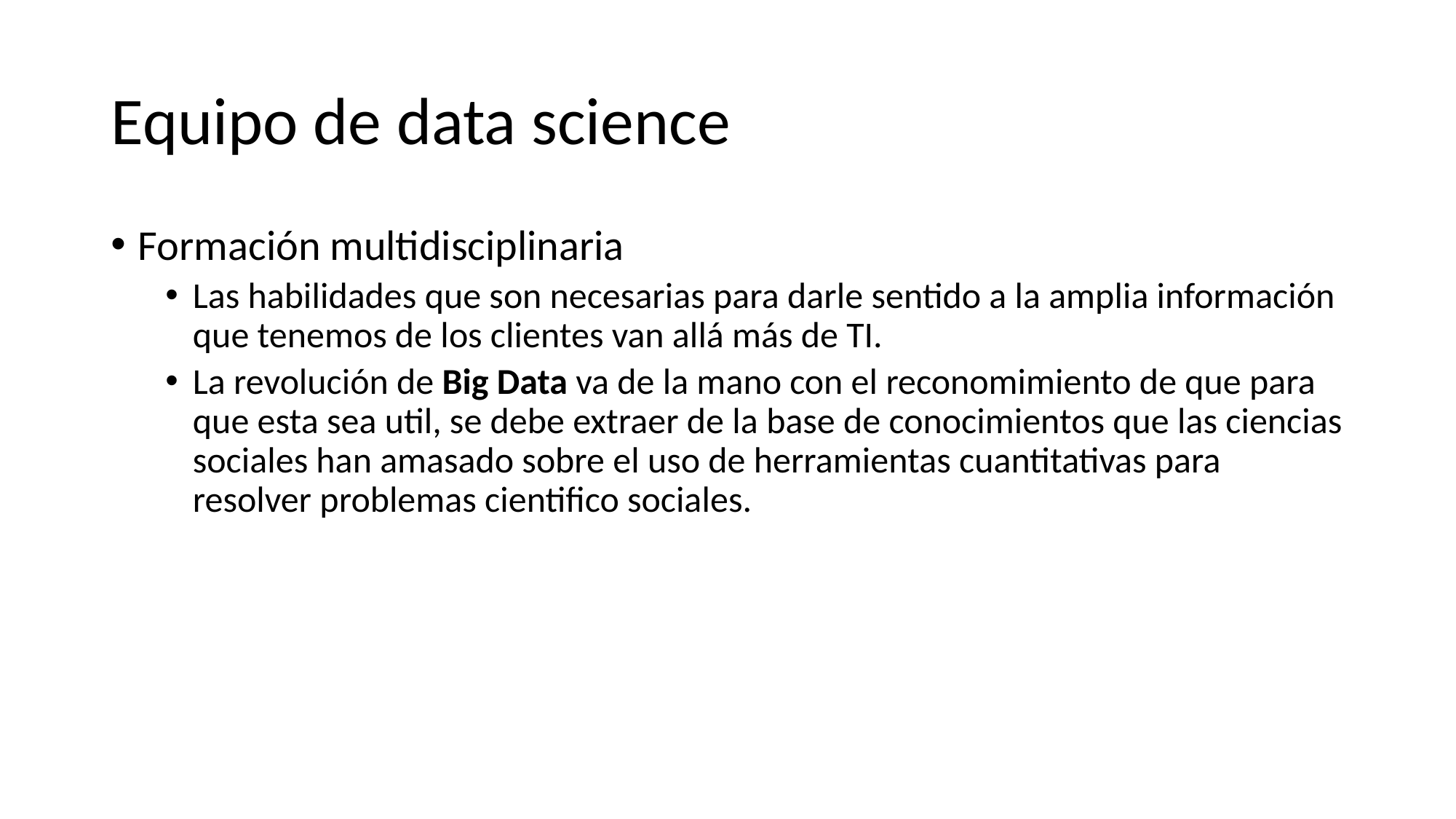

# Equipo de data science
Formación multidisciplinaria
Las habilidades que son necesarias para darle sentido a la amplia información que tenemos de los clientes van allá más de TI.
La revolución de Big Data va de la mano con el reconomimiento de que para que esta sea util, se debe extraer de la base de conocimientos que las ciencias sociales han amasado sobre el uso de herramientas cuantitativas para resolver problemas cientifico sociales.